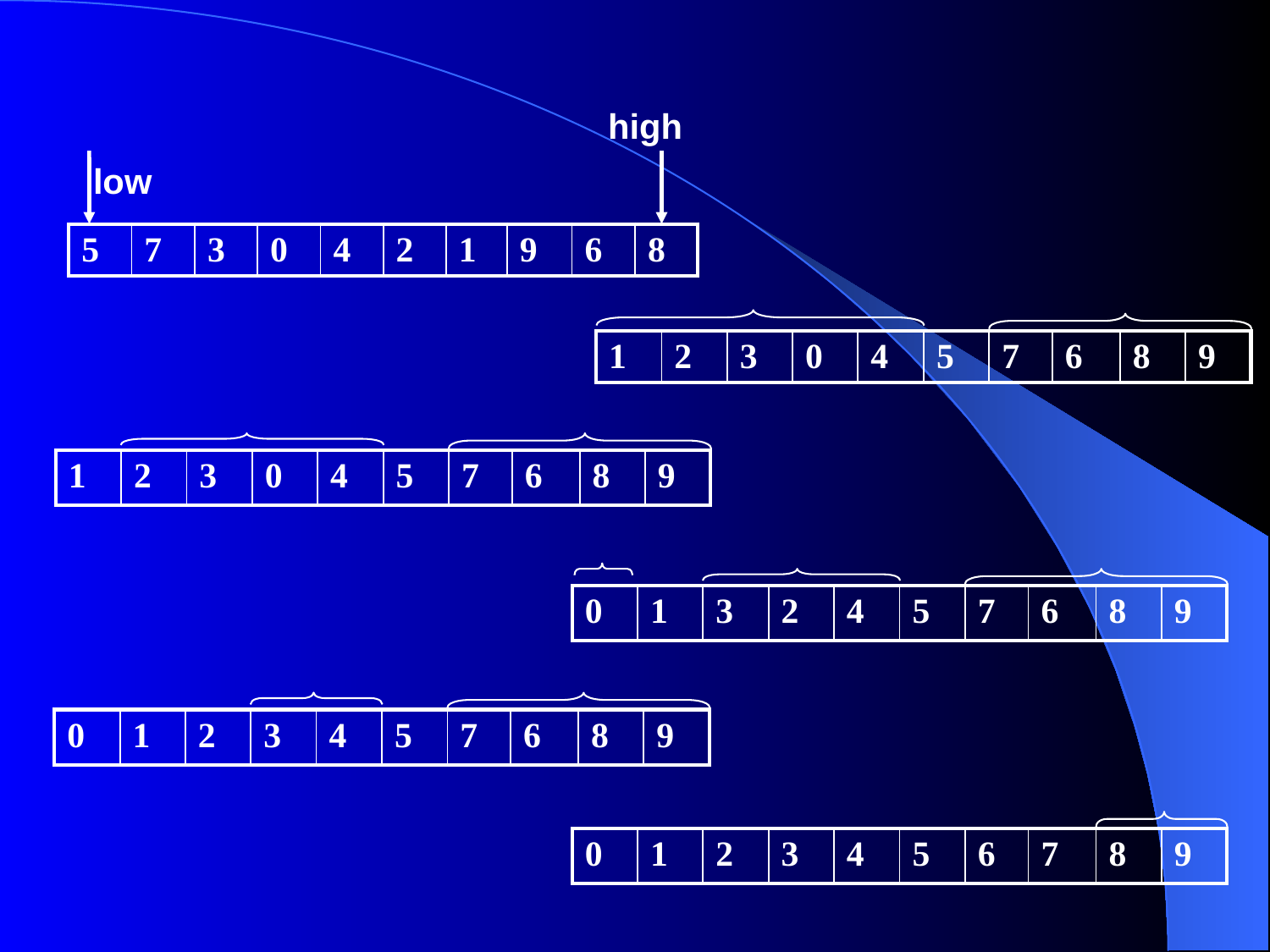

high
low

| 5 | 7 | 3 | 0 | 4 | 2 | 1 | 9 | 6 | 8 |
| --- | --- | --- | --- | --- | --- | --- | --- | --- | --- |

| 1 | 2 | 3 | 0 | 4 | 5 | 7 | 6 | 8 | 9 |
| --- | --- | --- | --- | --- | --- | --- | --- | --- | --- |

| 1 | 2 | 3 | 0 | 4 | 5 | 7 | 6 | 8 | 9 |
| --- | --- | --- | --- | --- | --- | --- | --- | --- | --- |

| 0 | 1 | 3 | 2 | 4 | 5 | 7 | 6 | 8 | 9 |
| --- | --- | --- | --- | --- | --- | --- | --- | --- | --- |

| 0 | 1 | 2 | 3 | 4 | 5 | 7 | 6 | 8 | 9 |
| --- | --- | --- | --- | --- | --- | --- | --- | --- | --- |

| 0 | 1 | 2 | 3 | 4 | 5 | 6 | 7 | 8 | 9 |
| --- | --- | --- | --- | --- | --- | --- | --- | --- | --- |